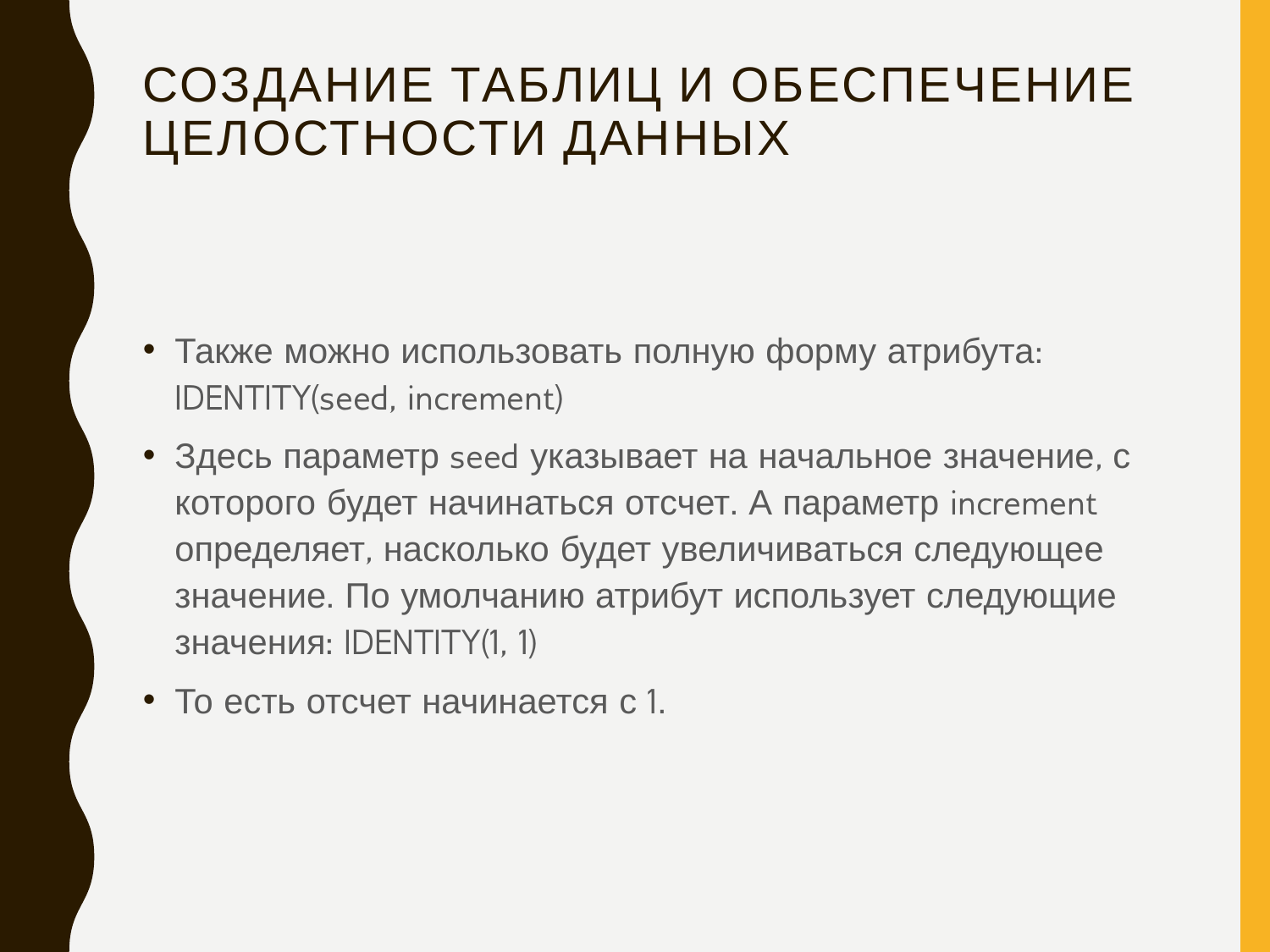

# Создание таблиц и обеспечение целостности данных
Также можно использовать полную форму атрибута: IDENTITY(seed, increment)
Здесь параметр seed указывает на начальное значение, с которого будет начинаться отсчет. А параметр increment определяет, насколько будет увеличиваться следующее значение. По умолчанию атрибут использует следующие значения: IDENTITY(1, 1)
То есть отсчет начинается с 1.